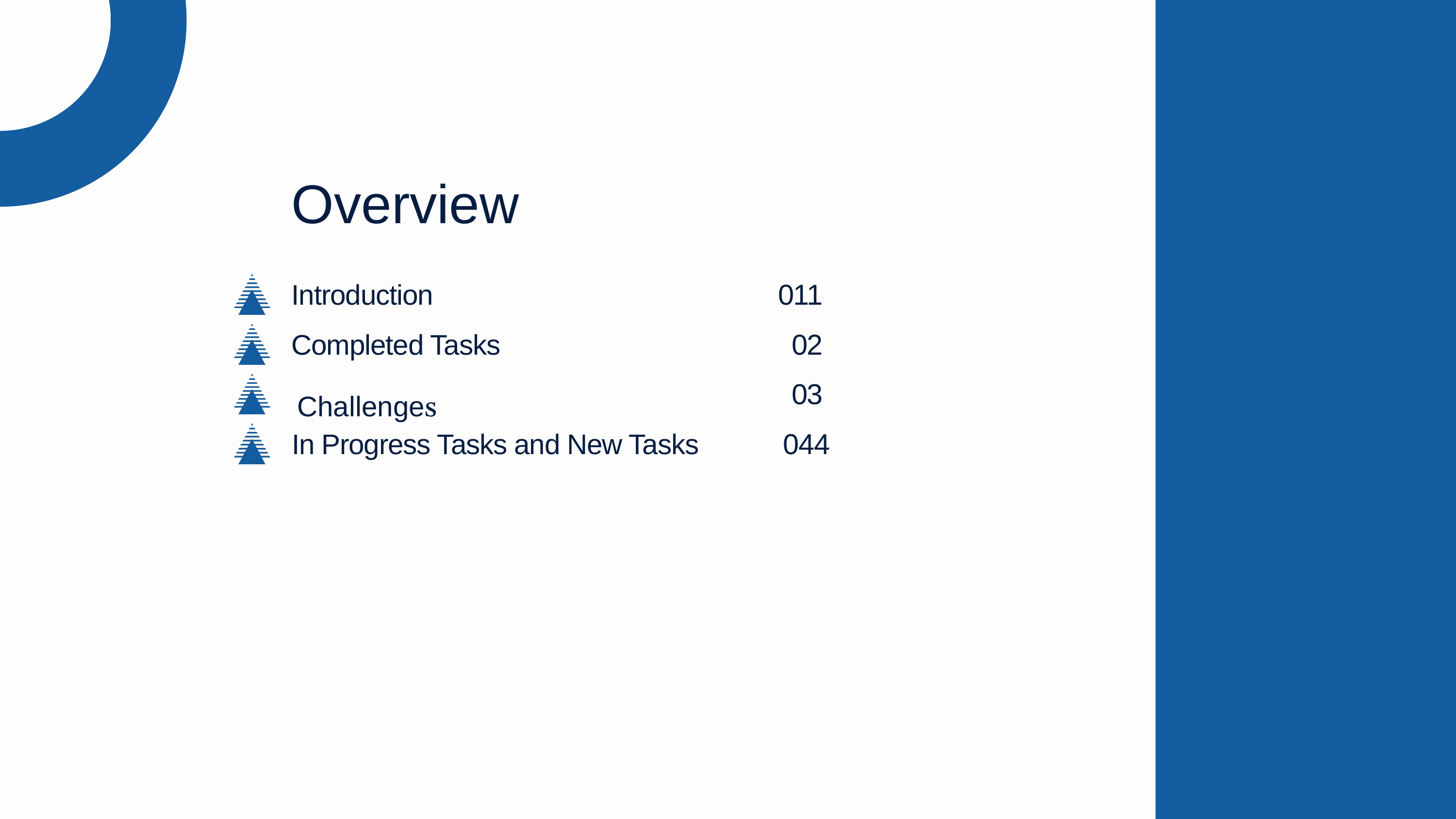

Overview
Introduction
011

Challenges

Completed Tasks
02

03

In Progress Tasks and New Tasks
044